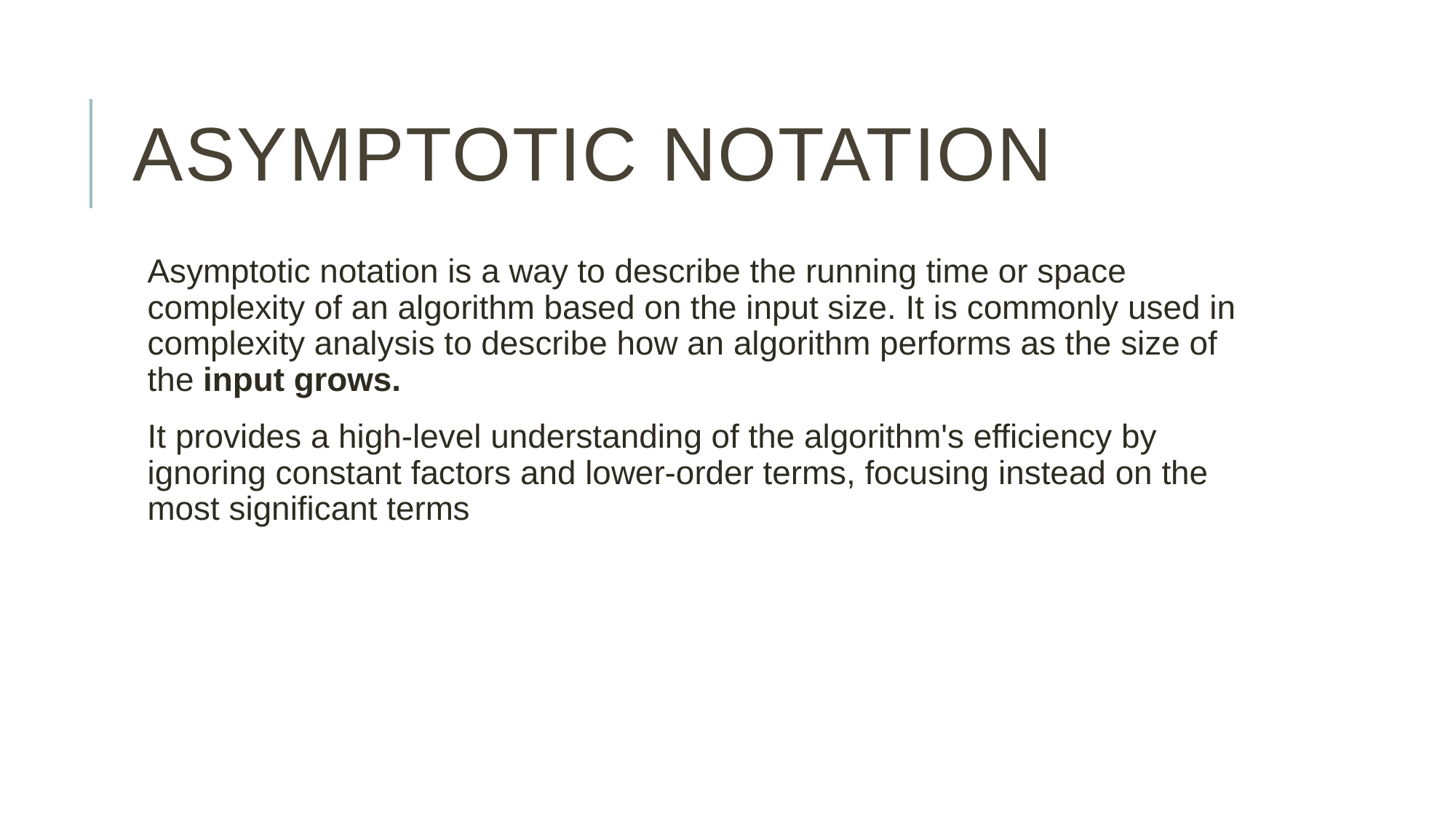

# Asymptotic Notation
Asymptotic notation is a way to describe the running time or space complexity of an algorithm based on the input size. It is commonly used in complexity analysis to describe how an algorithm performs as the size of the input grows.
It provides a high-level understanding of the algorithm's efficiency by ignoring constant factors and lower-order terms, focusing instead on the most significant terms